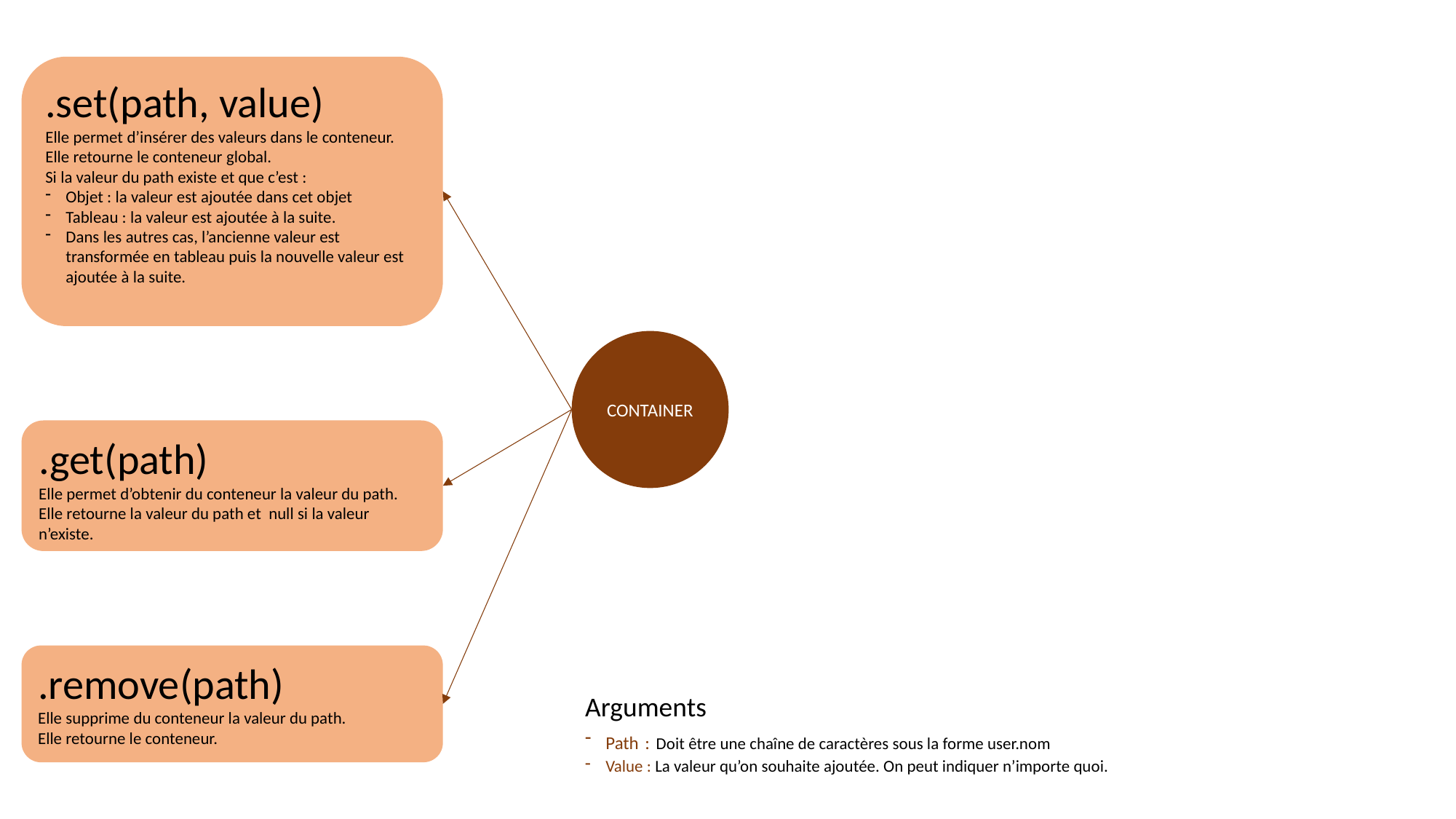

.set(path, value)
Elle permet d’insérer des valeurs dans le conteneur.
Elle retourne le conteneur global.
Si la valeur du path existe et que c’est :
Objet : la valeur est ajoutée dans cet objet
Tableau : la valeur est ajoutée à la suite.
Dans les autres cas, l’ancienne valeur est transformée en tableau puis la nouvelle valeur est ajoutée à la suite.

.get(path)
Elle permet d’obtenir du conteneur la valeur du path.
Elle retourne la valeur du path et  null si la valeur n’existe.
.remove(path)
Elle supprime du conteneur la valeur du path.
Elle retourne le conteneur.
CONTAINER
Arguments
Path : Doit être une chaîne de caractères sous la forme user.nom
Value : La valeur qu’on souhaite ajoutée. On peut indiquer n’importe quoi.